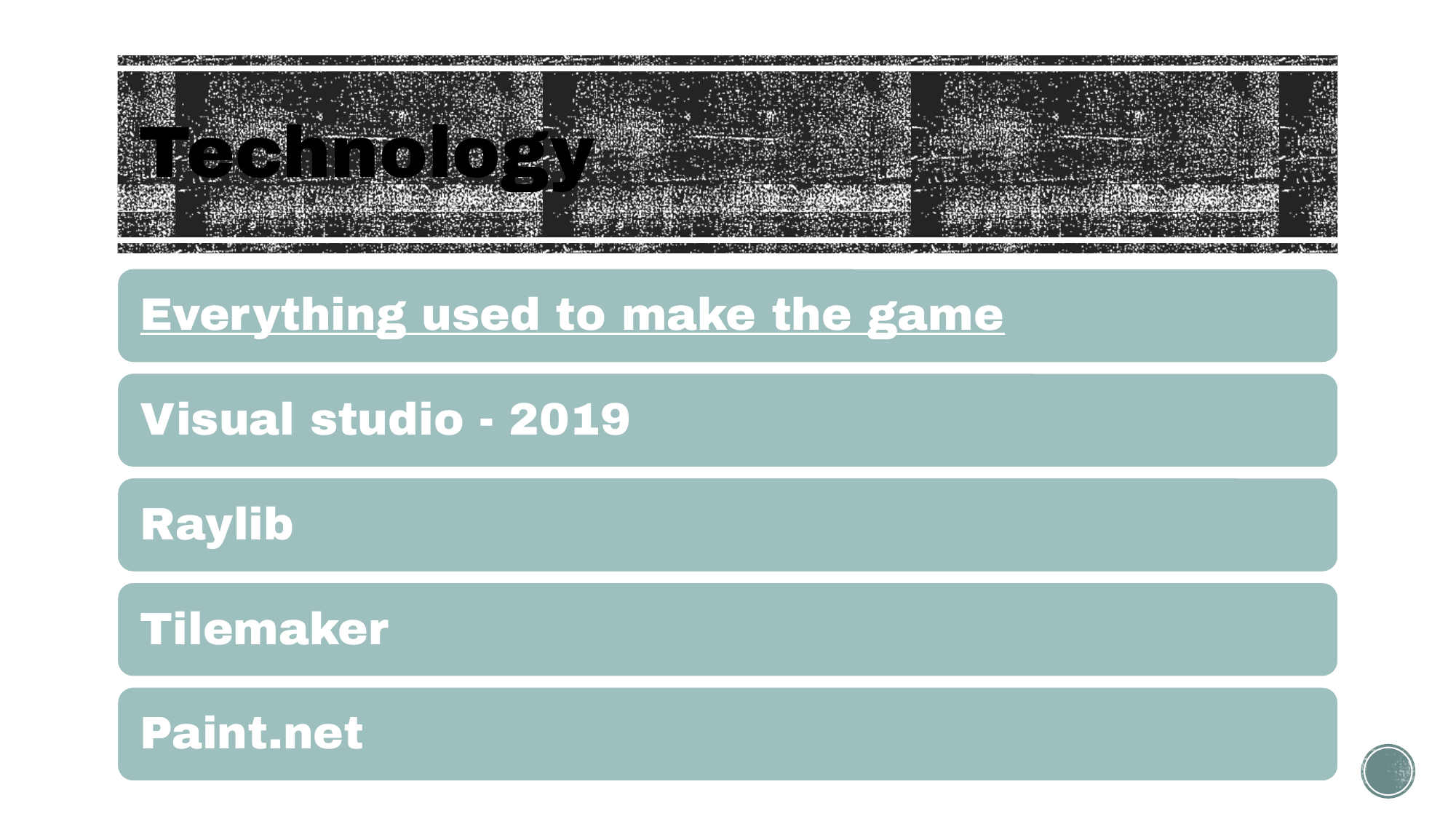

# Technology

Everything used to make the game
Visual studio - 2019
Raylib
Tilemaker
Paint.net